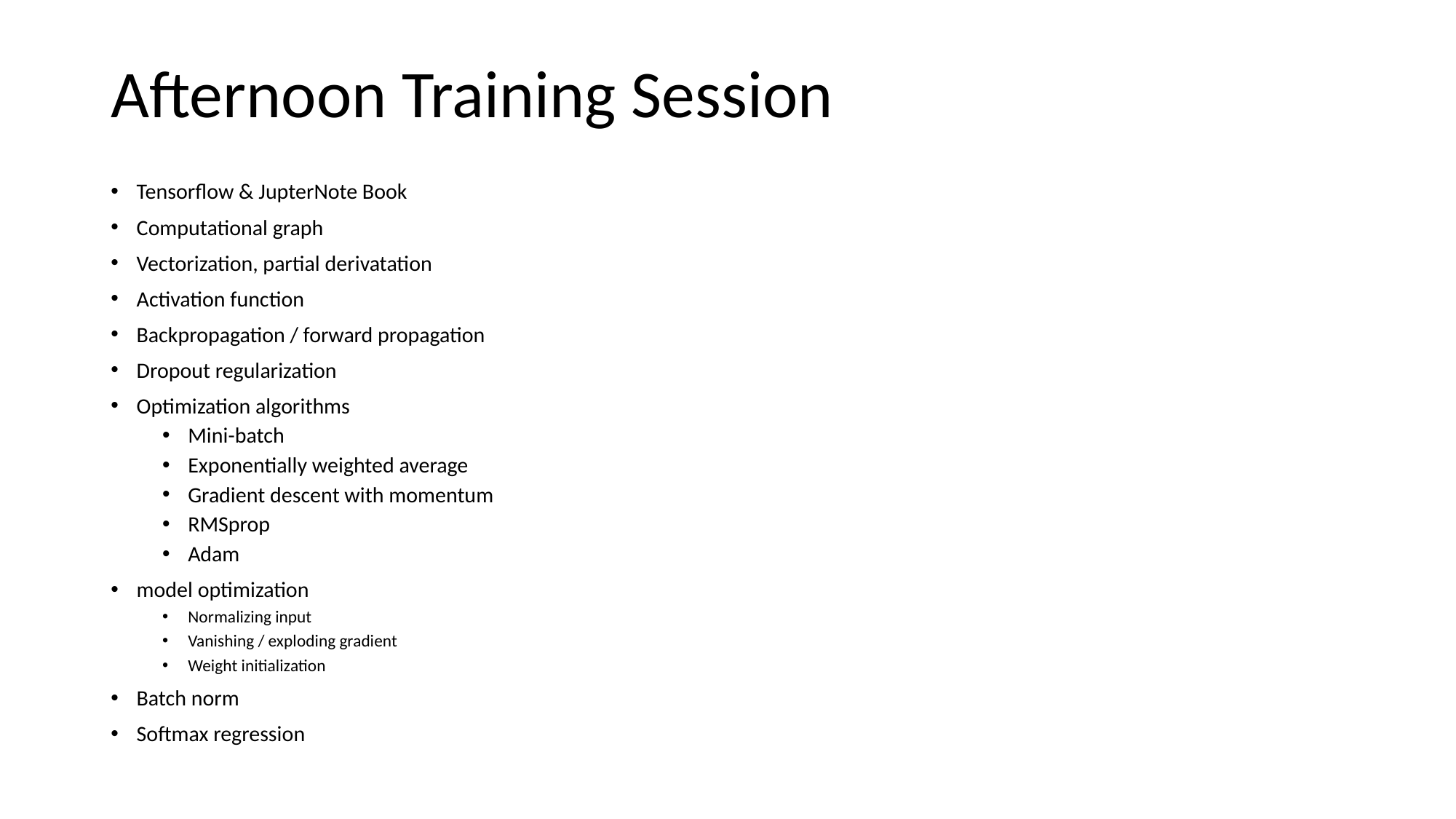

# Afternoon Training Session
Tensorflow & JupterNote Book
Computational graph
Vectorization, partial derivatation
Activation function
Backpropagation / forward propagation
Dropout regularization
Optimization algorithms
Mini-batch
Exponentially weighted average
Gradient descent with momentum
RMSprop
Adam
model optimization
Normalizing input
Vanishing / exploding gradient
Weight initialization
Batch norm
Softmax regression